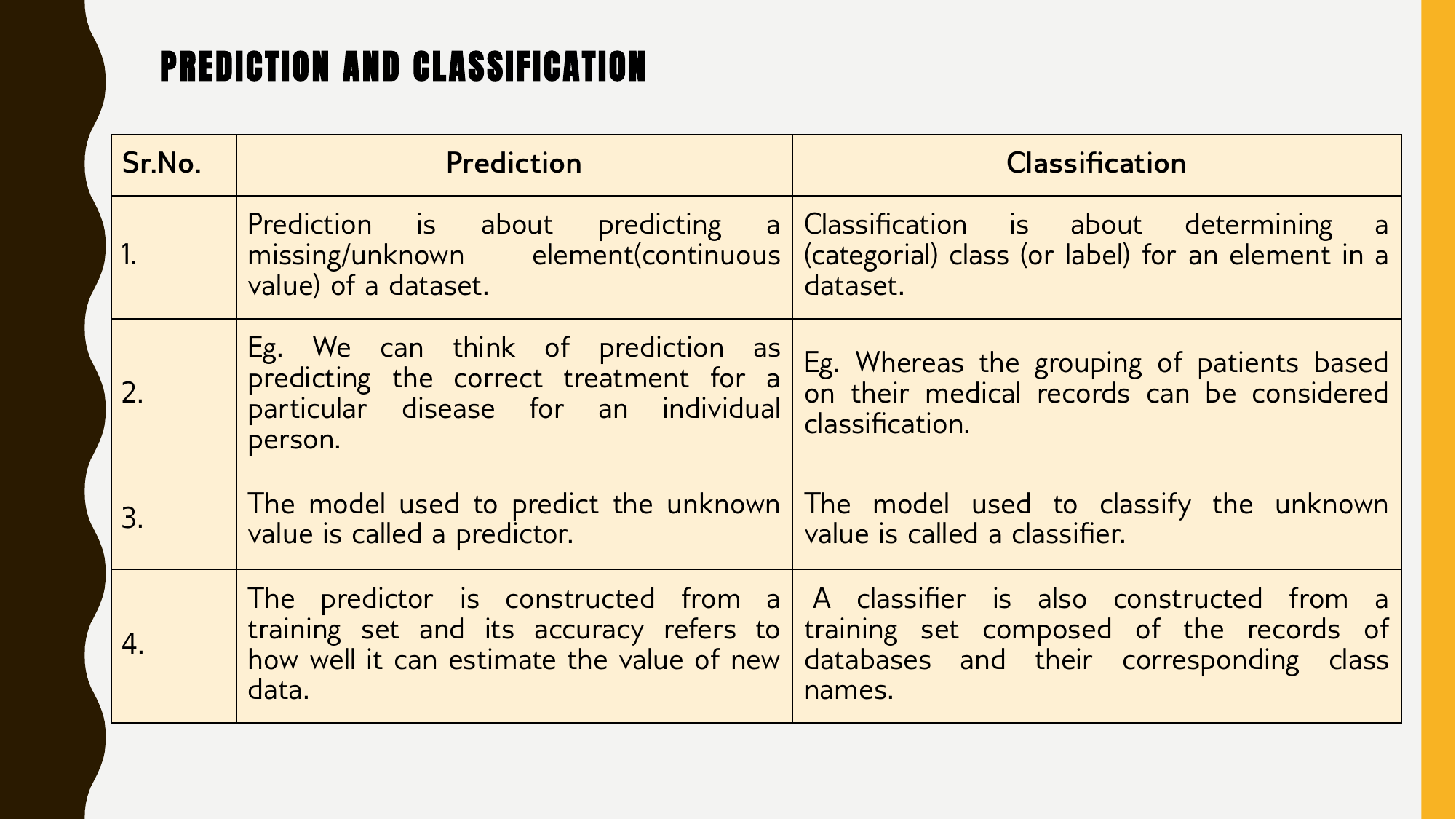

# Prediction and Classification
| Sr.No. | Prediction | Classification |
| --- | --- | --- |
| 1. | Prediction is about predicting a missing/unknown element(continuous value) of a dataset. | Classification is about determining a (categorial) class (or label) for an element in a dataset. |
| 2. | Eg. We can think of prediction as predicting the correct treatment for a particular disease for an individual person. | Eg. Whereas the grouping of patients based on their medical records can be considered classification. |
| 3. | The model used to predict the unknown value is called a predictor. | The model used to classify the unknown value is called a classifier. |
| 4. | The predictor is constructed from a training set and its accuracy refers to how well it can estimate the value of new data. | A classifier is also constructed from a training set composed of the records of databases and their corresponding class names. |